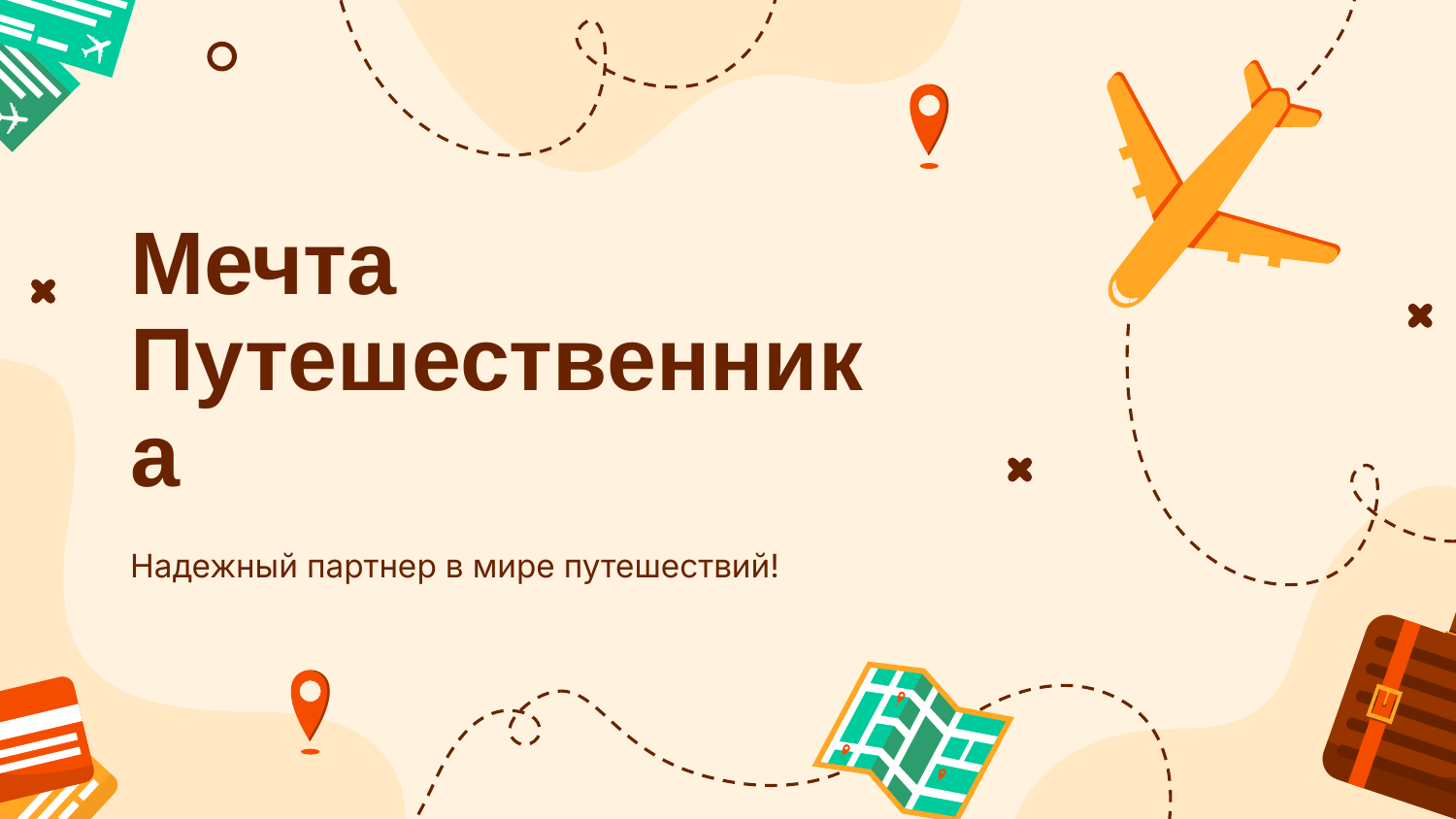

# Мечта Путешественника

Надежный партнер в мире путешествий!